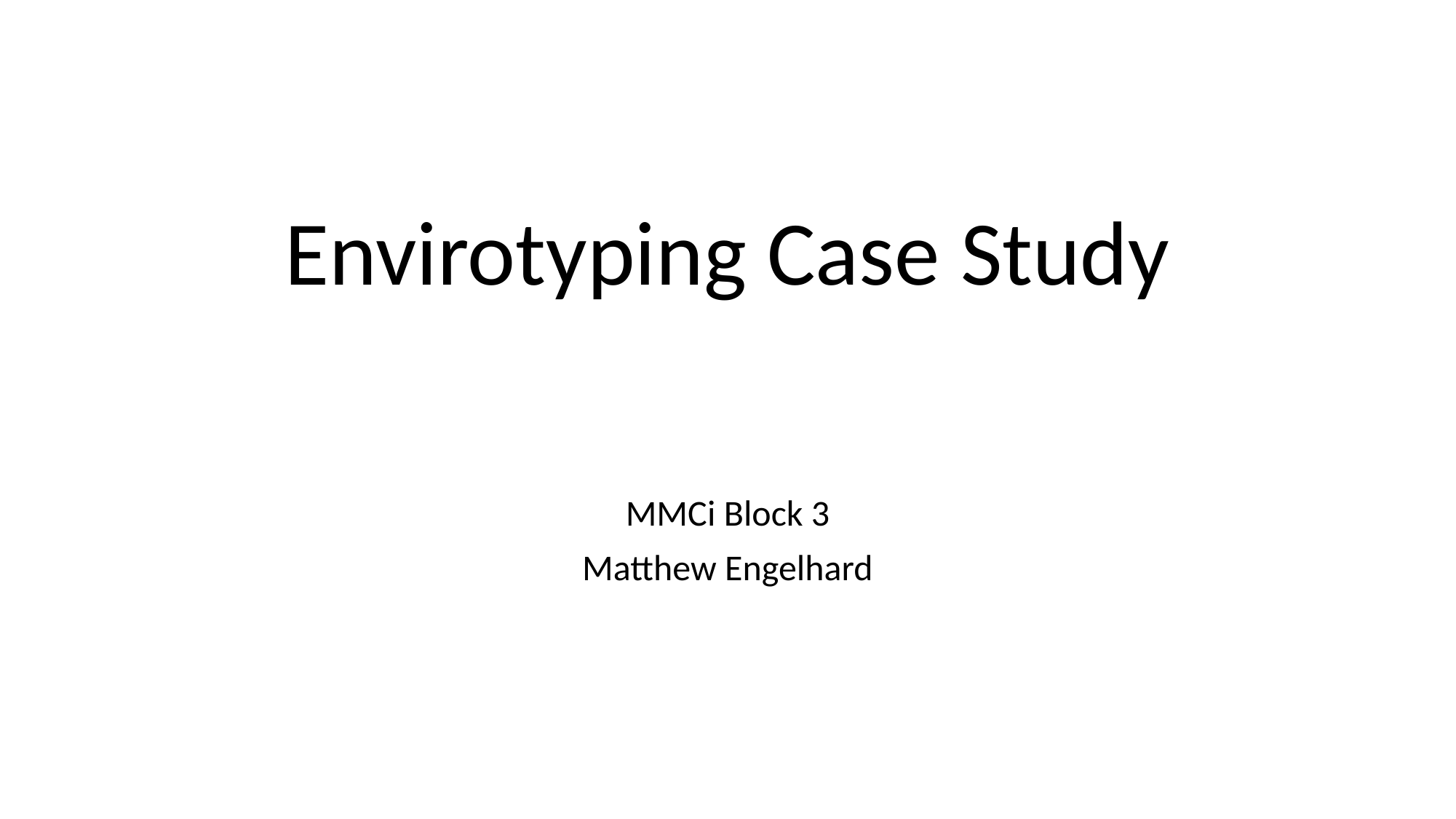

# Envirotyping Case Study

MMCi Block 3
Matthew Engelhard